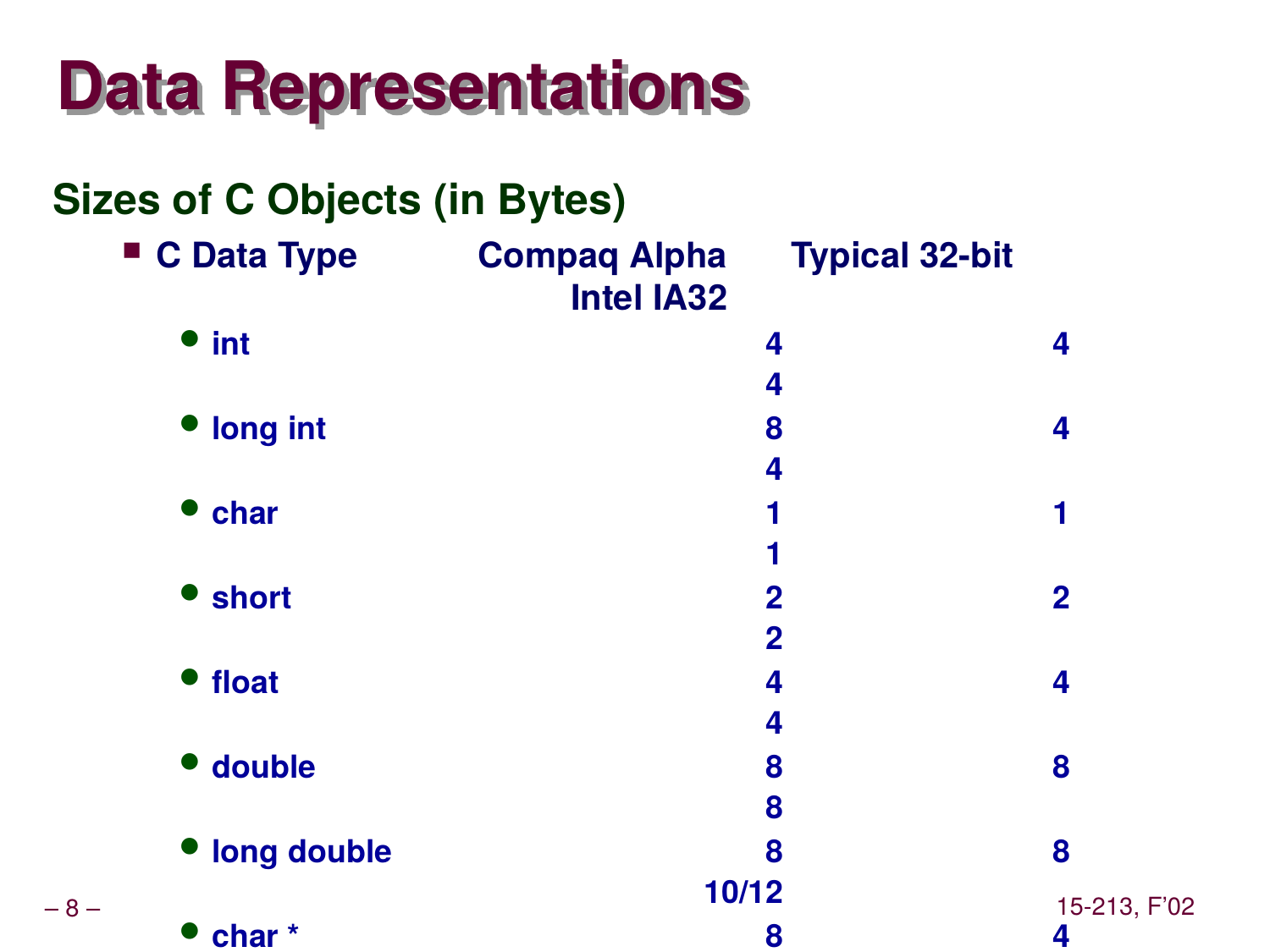

# Data Representations
Sizes of C Objects (in Bytes)
C Data Type	Compaq Alpha	Typical 32-bit	Intel IA32
int	4	4	4
long int	8	4	4
char	1	1	1
short	2	2	2
float	4	4	4
double	8	8	8
long double	8	8	10/12
char *	8	4	4
Or any other pointer